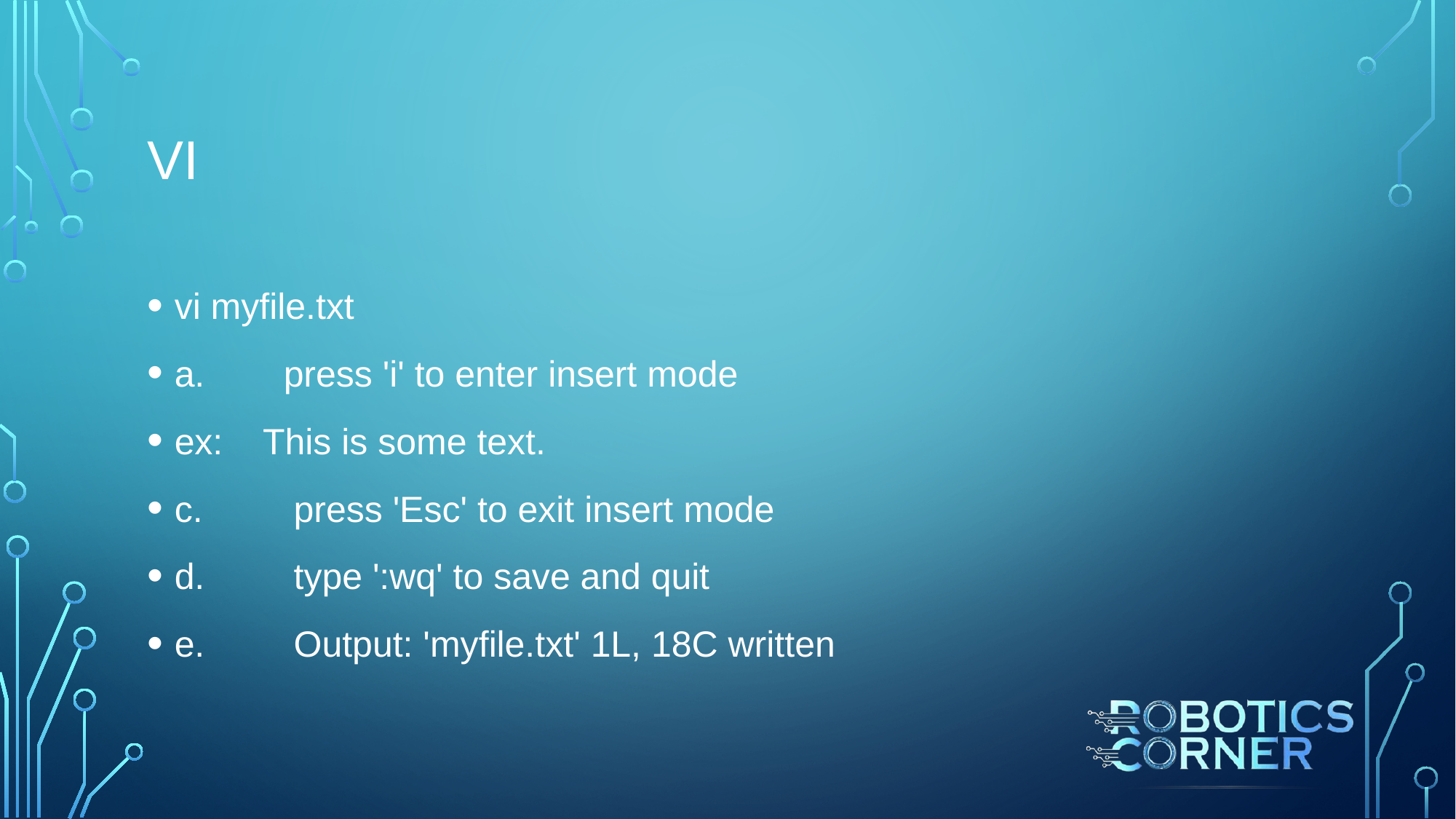

# vi
vi myfile.txt
a.	press 'i' to enter insert mode
ex:    This is some text.
c.	 press 'Esc' to exit insert mode
d.	 type ':wq' to save and quit
e.	 Output: 'myfile.txt' 1L, 18C written